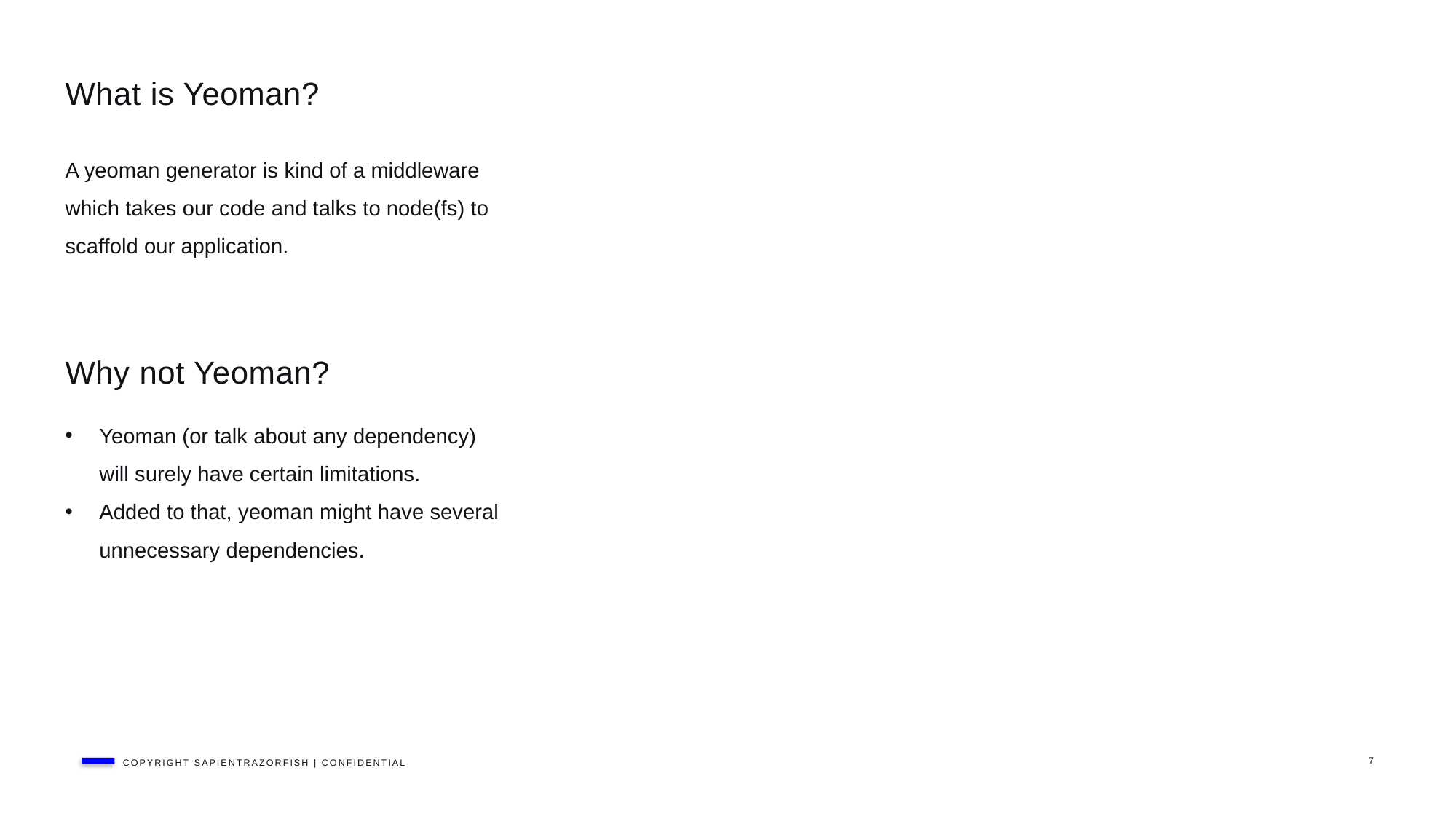

# What is Yeoman?
A yeoman generator is kind of a middleware which takes our code and talks to node(fs) to scaffold our application.

Why not Yeoman?
Yeoman (or talk about any dependency) will surely have certain limitations.
Added to that, yeoman might have several unnecessary dependencies.